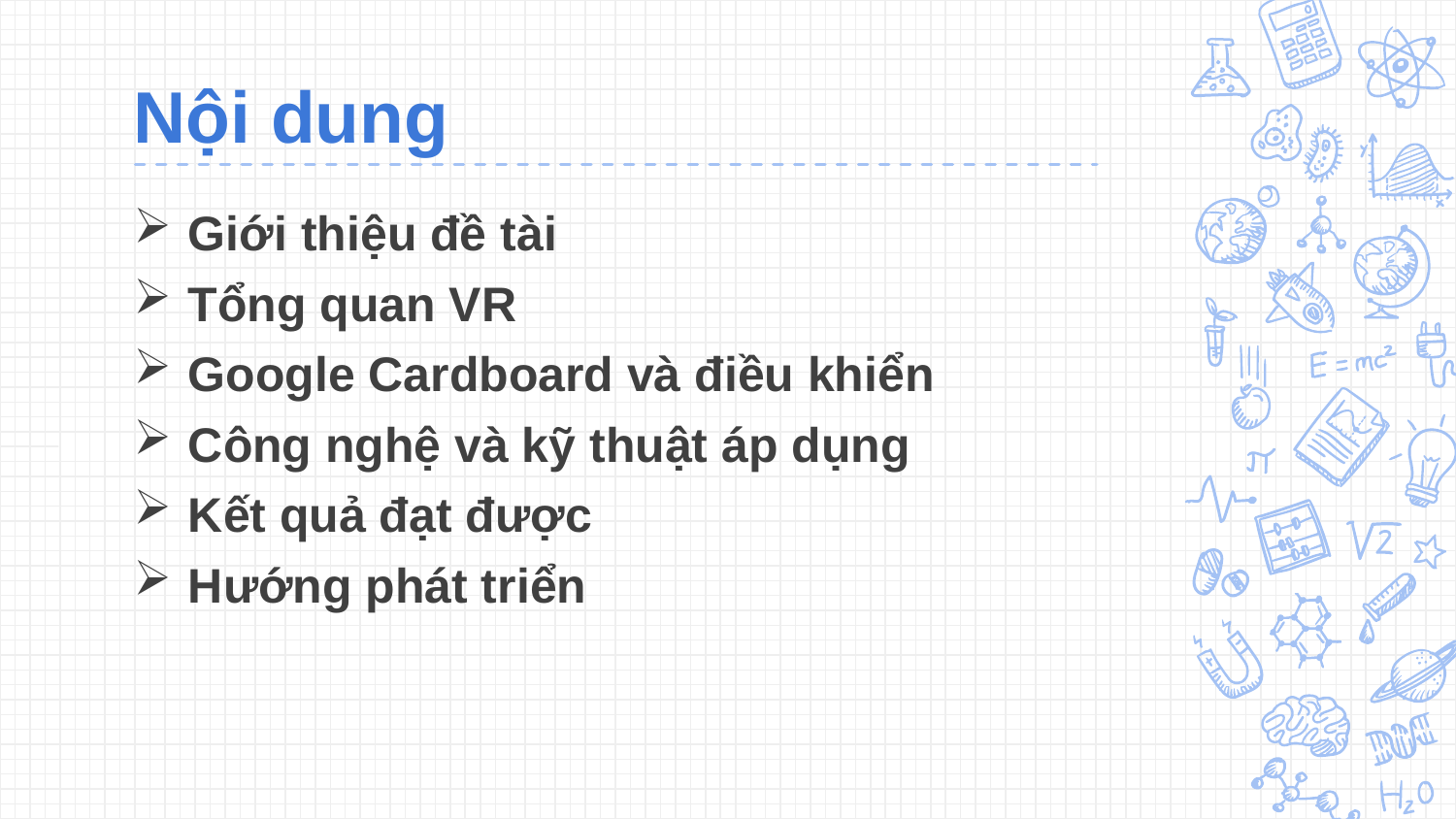

# Nội dung
Giới thiệu đề tài
Tổng quan VR
Google Cardboard và điều khiển
Công nghệ và kỹ thuật áp dụng
Kết quả đạt được
Hướng phát triển